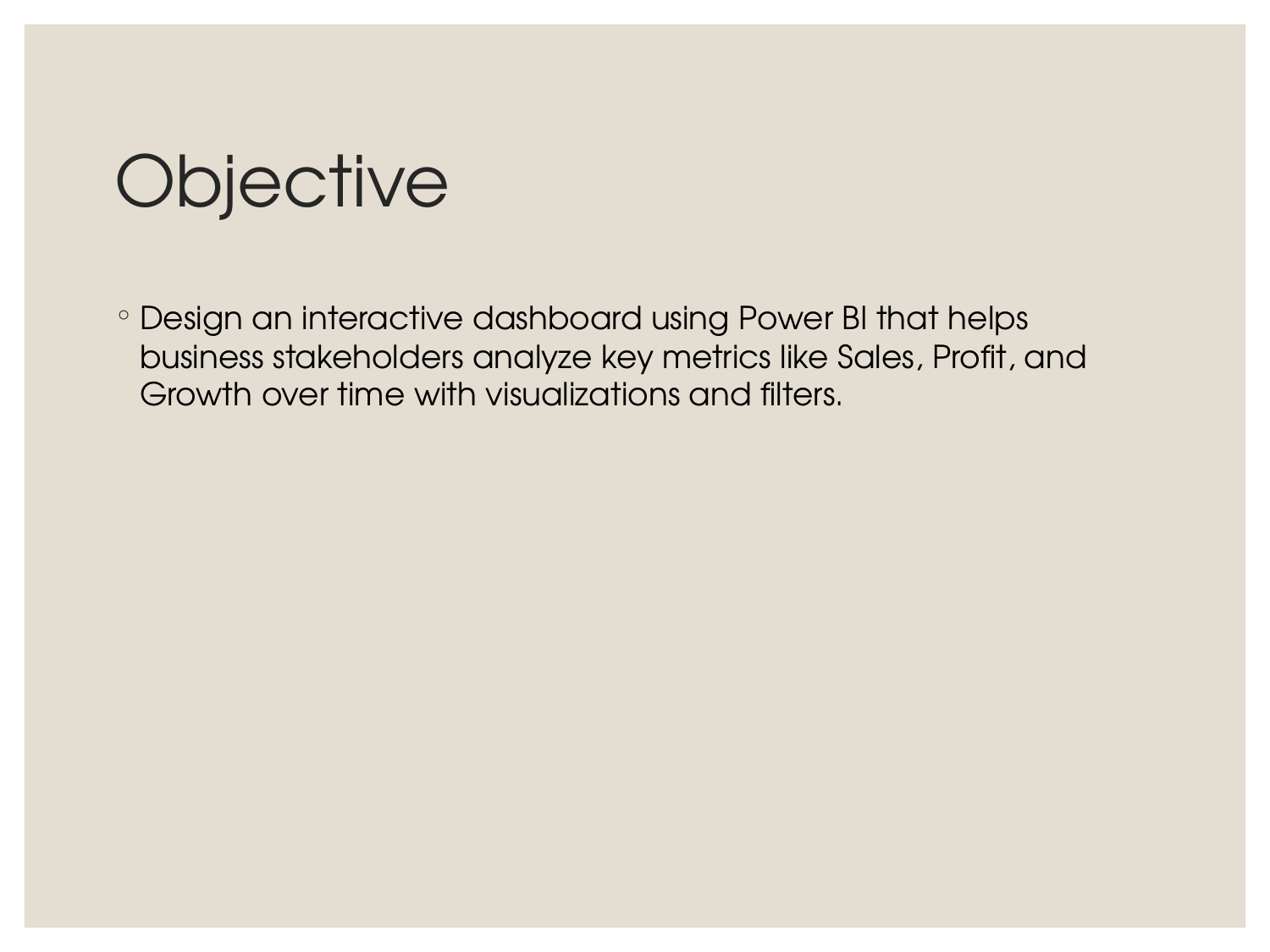

# Objective
Design an interactive dashboard using Power BI that helps business stakeholders analyze key metrics like Sales, Profit, and Growth over time with visualizations and filters.